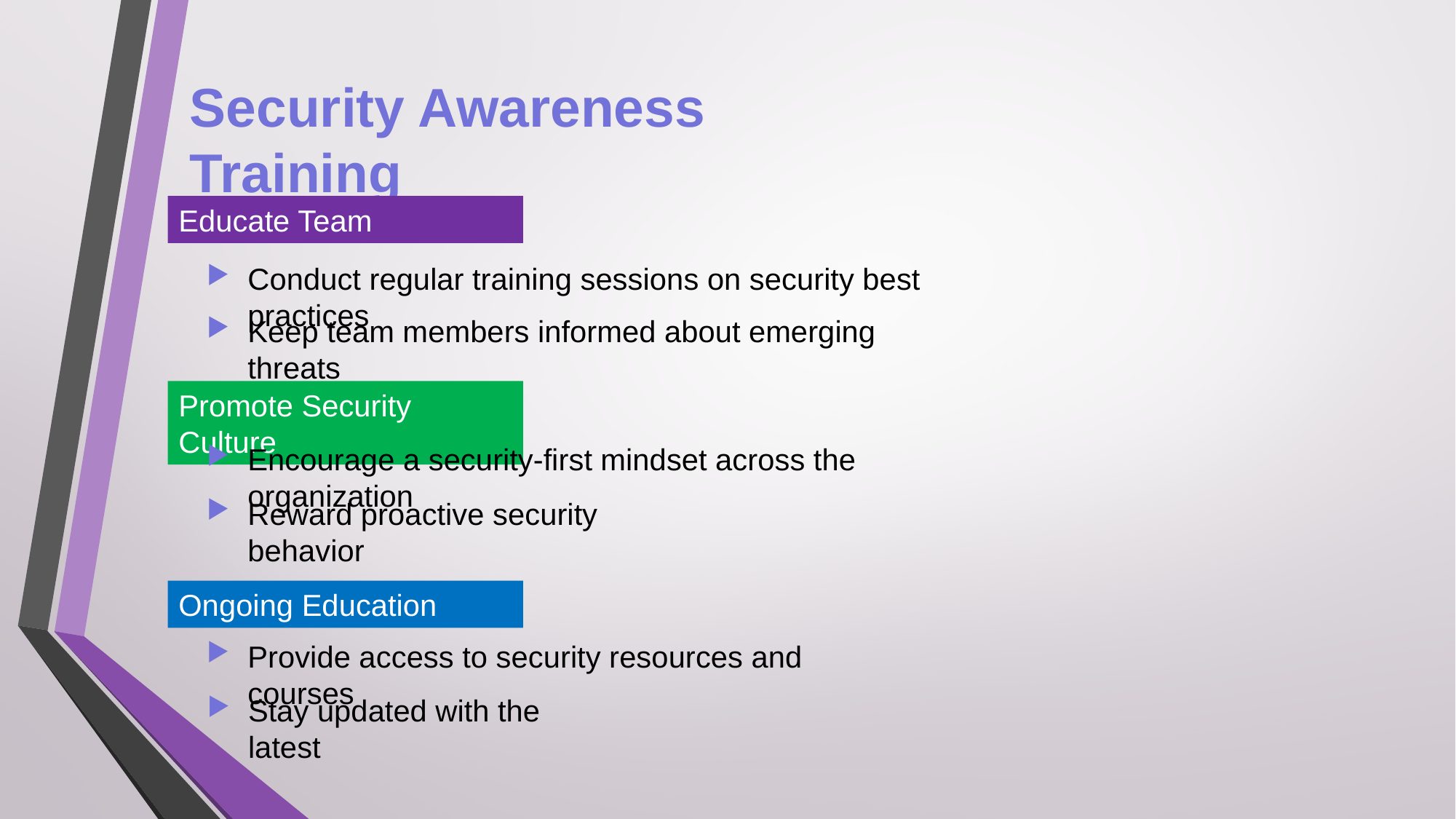

Security Awareness Training
Educate Team
Conduct regular training sessions on security best practices
Keep team members informed about emerging threats
Promote Security Culture
Encourage a security-first mindset across the organization
Reward proactive security behavior
Ongoing Education
Provide access to security resources and courses
Stay updated with the latest